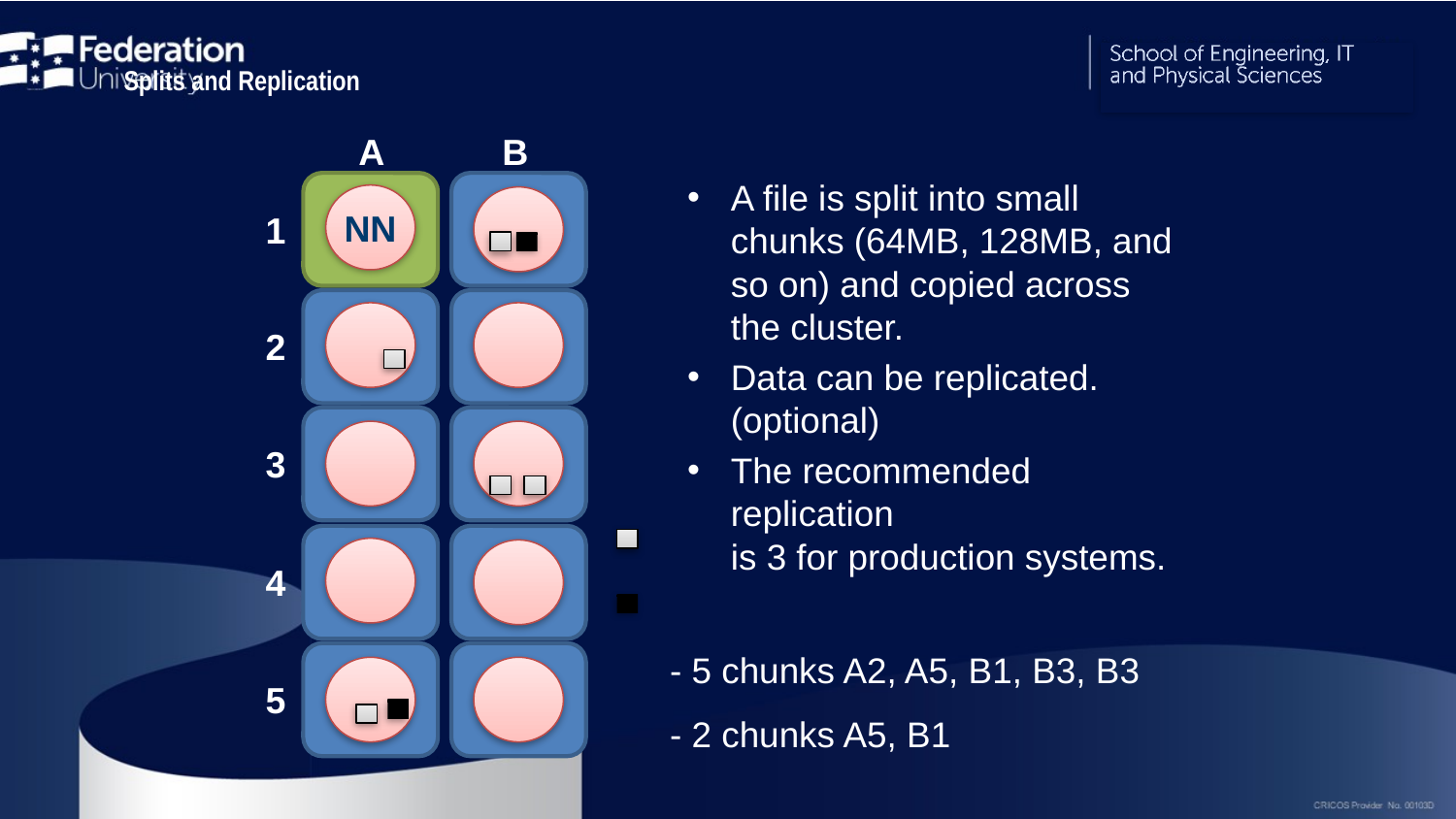

# Splits and Replication
A
B
A file is split into small chunks (64MB, 128MB, and so on) and copied across the cluster.
Data can be replicated. (optional)
The recommended replication
is 3 for production systems.

- 5 chunks A2, A5, B1, B3, B3
- 2 chunks A5, B1

NN

1

2

3

4

5